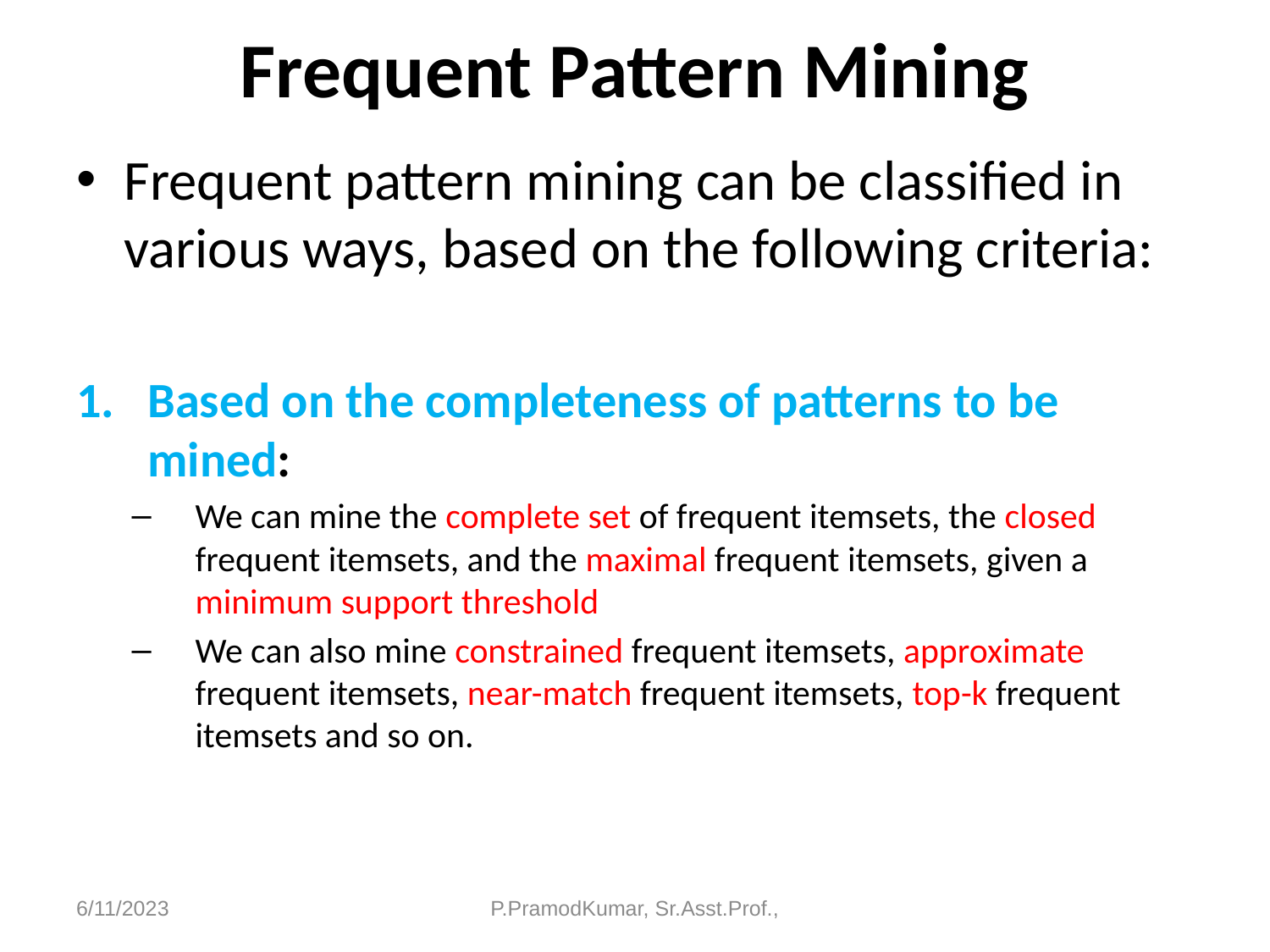

# Frequent Pattern Mining
Frequent pattern mining can be classified in various ways, based on the following criteria:

Based on the completeness of patterns to be mined:
We can mine the complete set of frequent itemsets, the closed frequent itemsets, and the maximal frequent itemsets, given a minimum support threshold
We can also mine constrained frequent itemsets, approximate frequent itemsets, near-match frequent itemsets, top-k frequent itemsets and so on.

6/11/2023
P.PramodKumar, Sr.Asst.Prof.,